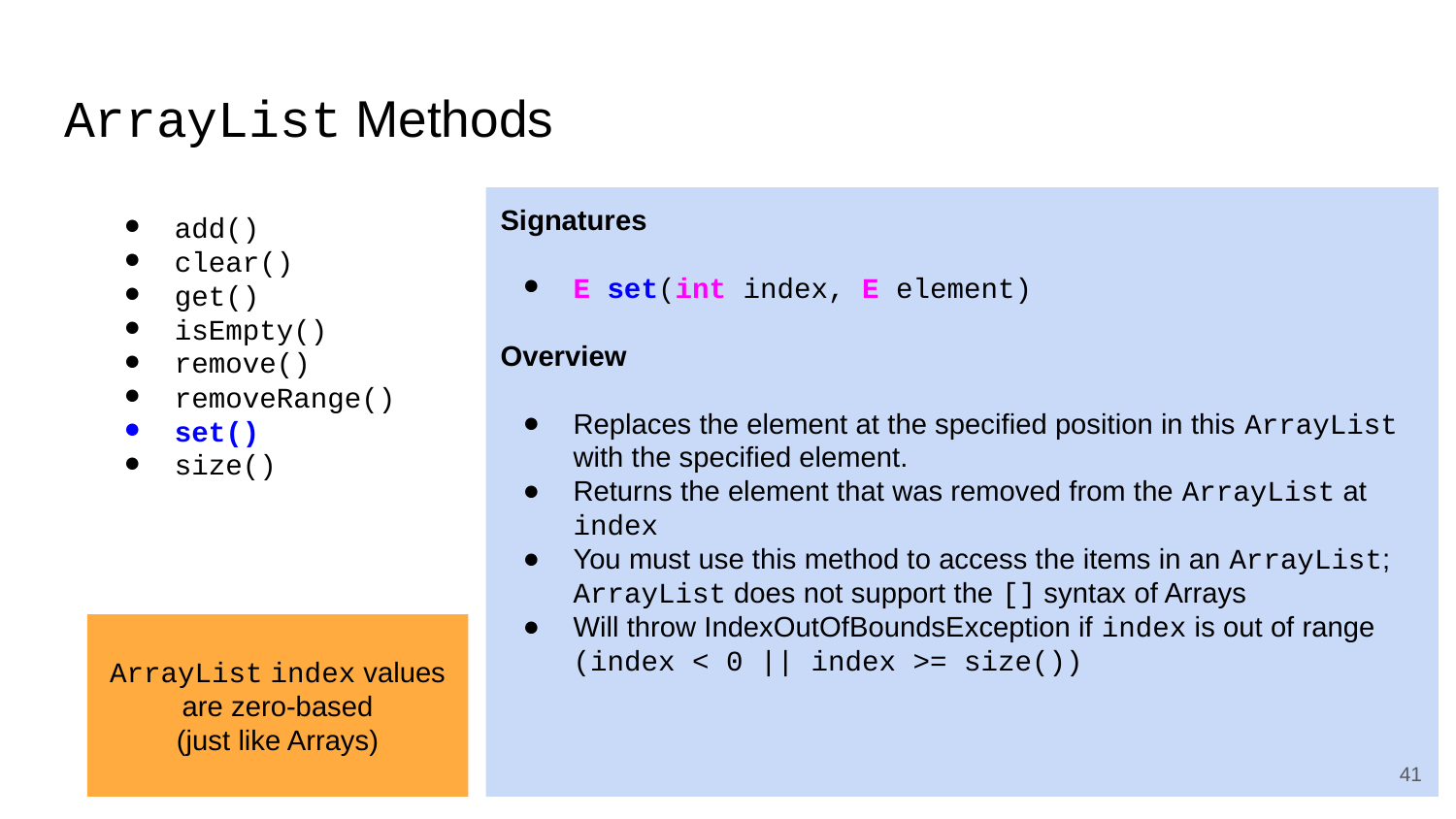

# ArrayList Methods
Signatures

E set(int index, E element)

Overview

Replaces the element at the specified position in this ArrayList with the specified element.
Returns the element that was removed from the ArrayList at index
You must use this method to access the items in an ArrayList; ArrayList does not support the [] syntax of Arrays
Will throw IndexOutOfBoundsException if index is out of range (index < 0 || index >= size())

add()
clear()
get()
isEmpty()
remove()
removeRange()
set()
size()
ArrayList index values are zero-based
(just like Arrays)
41